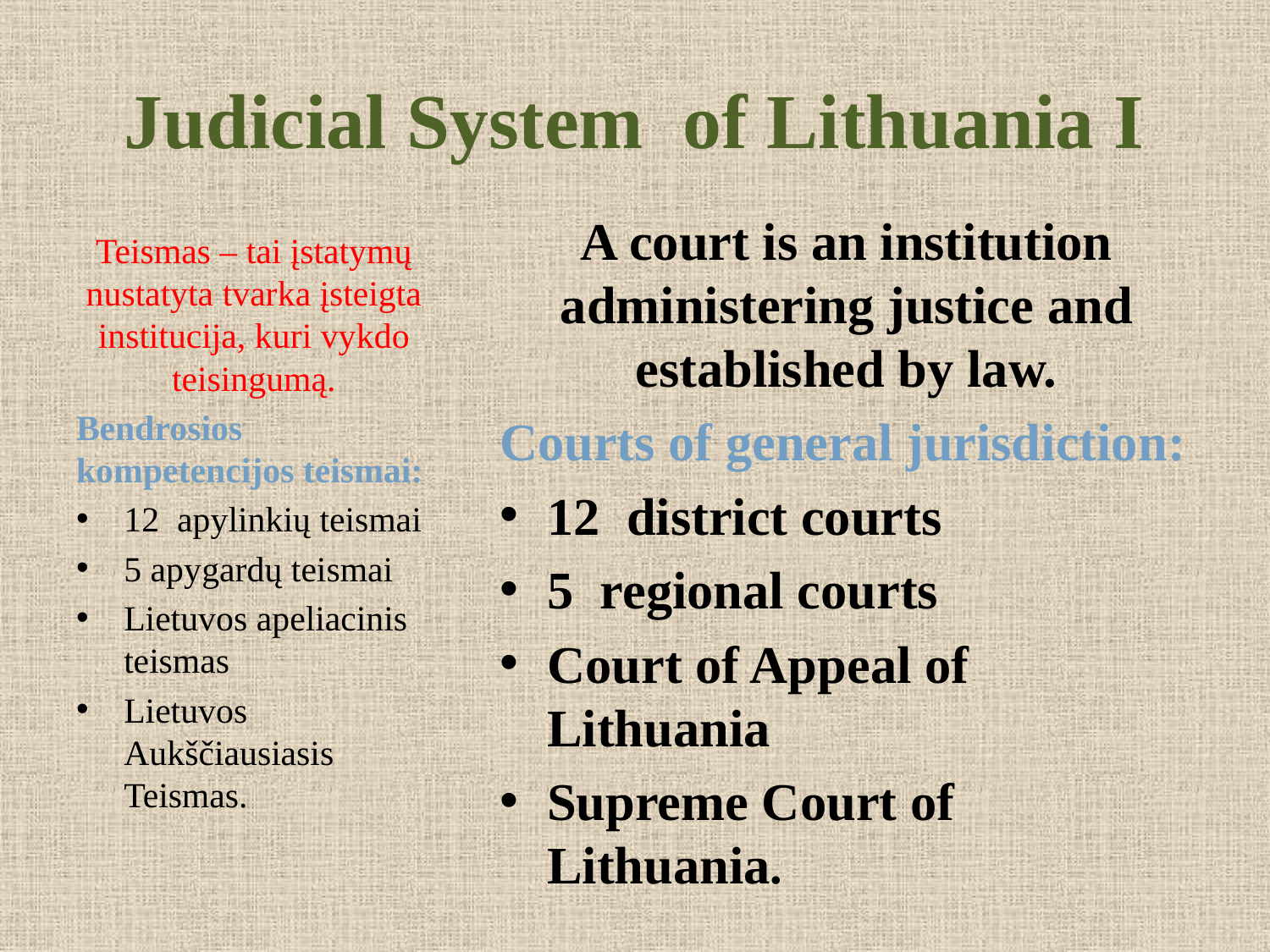

# Judicial System  of Lithuania I
A court is an institution administering justice and established by law.
Courts of general jurisdiction:
12  district courts
5  regional courts
Court of Appeal of Lithuania
Supreme Court of Lithuania.
Teismas – tai įstatymų nustatyta tvarka įsteigta institucija, kuri vykdo teisingumą.
Bendrosios kompetencijos teismai:
12  apylinkių teismai
5 apygardų teismai
Lietuvos apeliacinis teismas
Lietuvos Aukščiausiasis Teismas.